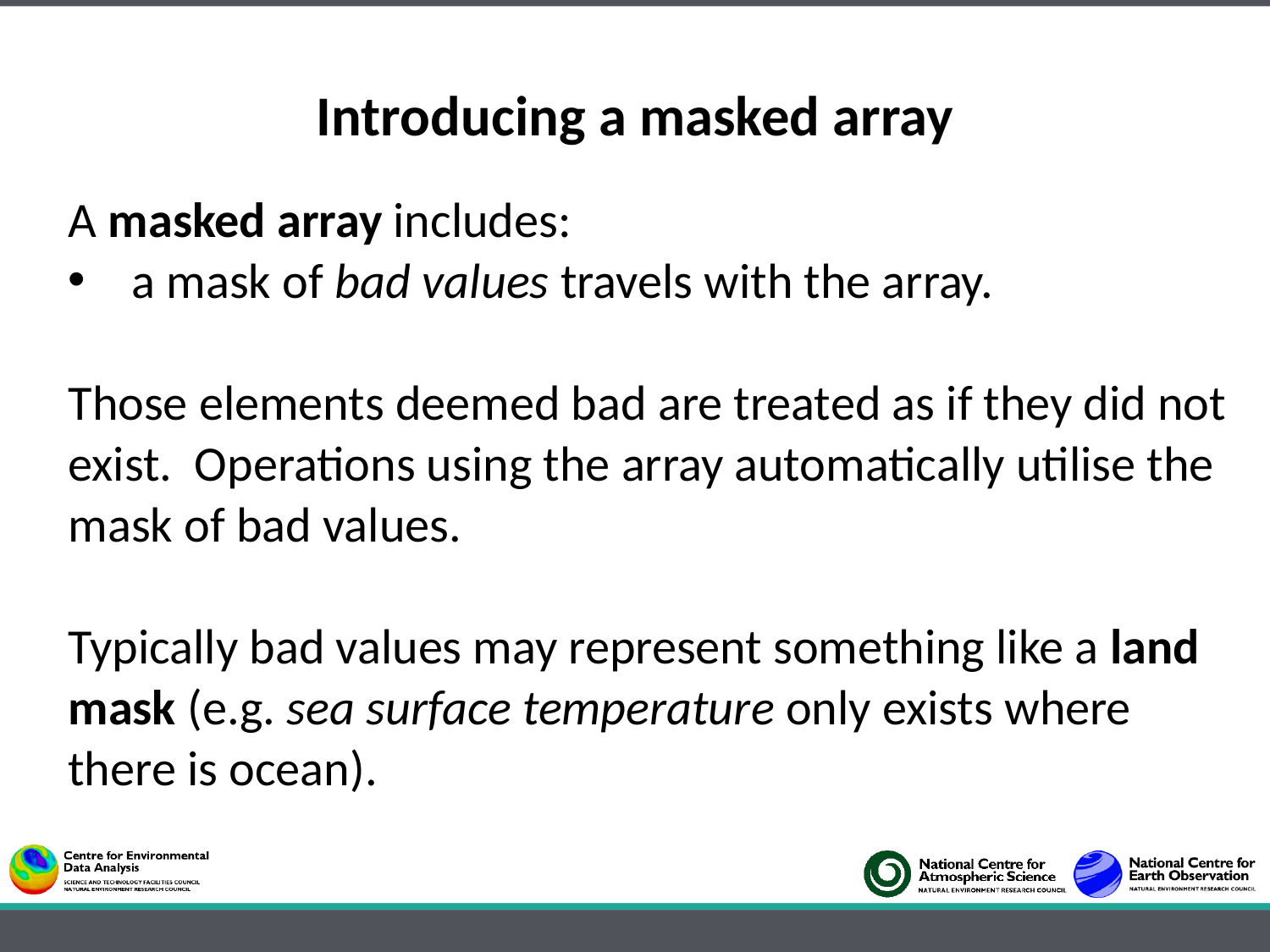

# Introducing a masked array
A masked array includes:
a mask of bad values travels with the array.

Those elements deemed bad are treated as if they did not exist.  Operations using the array automatically utilise the mask of bad values.

Typically bad values may represent something like a land mask (e.g. sea surface temperature only exists where there is ocean).